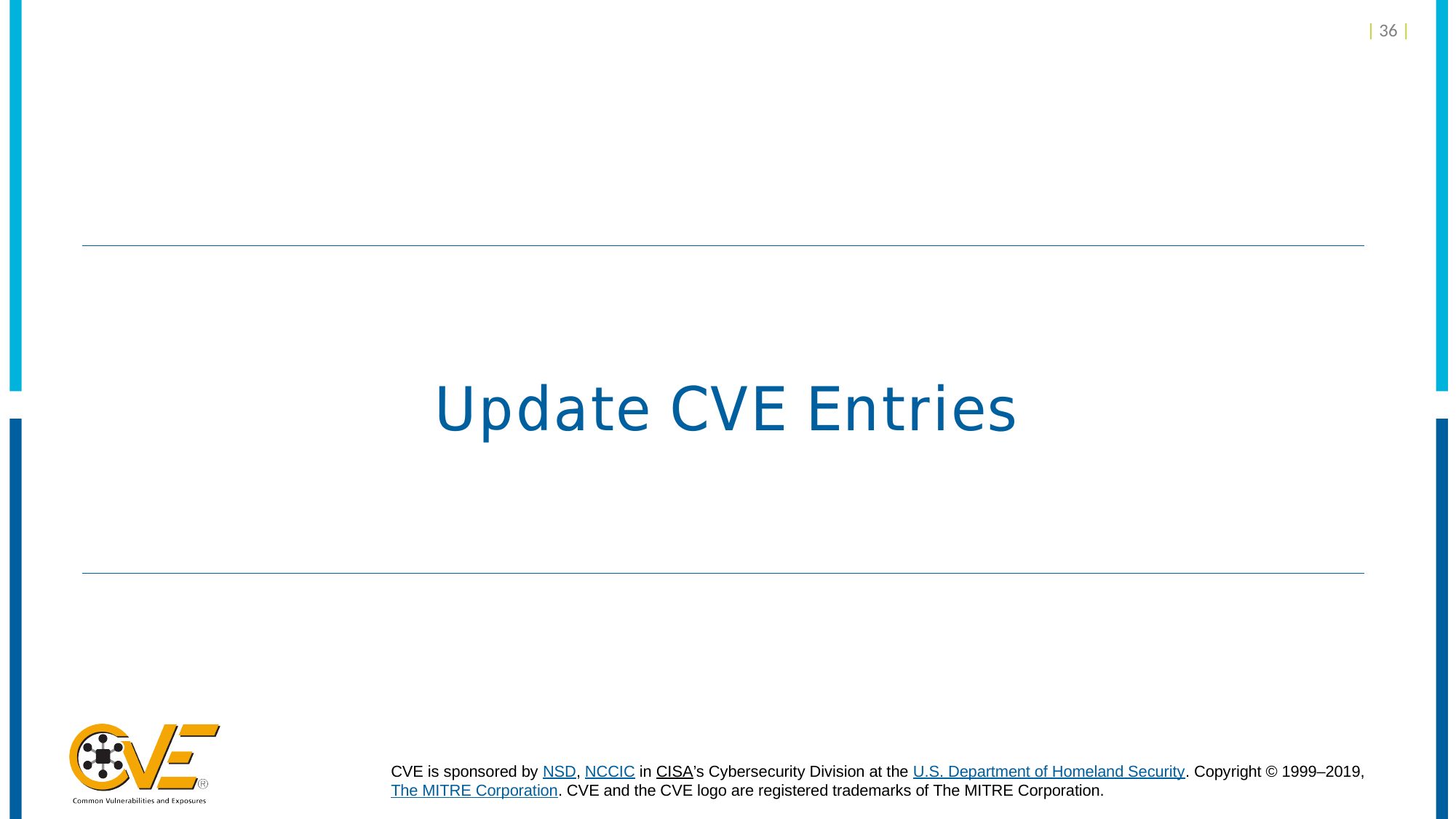

| 36 |
# Update CVE Entries